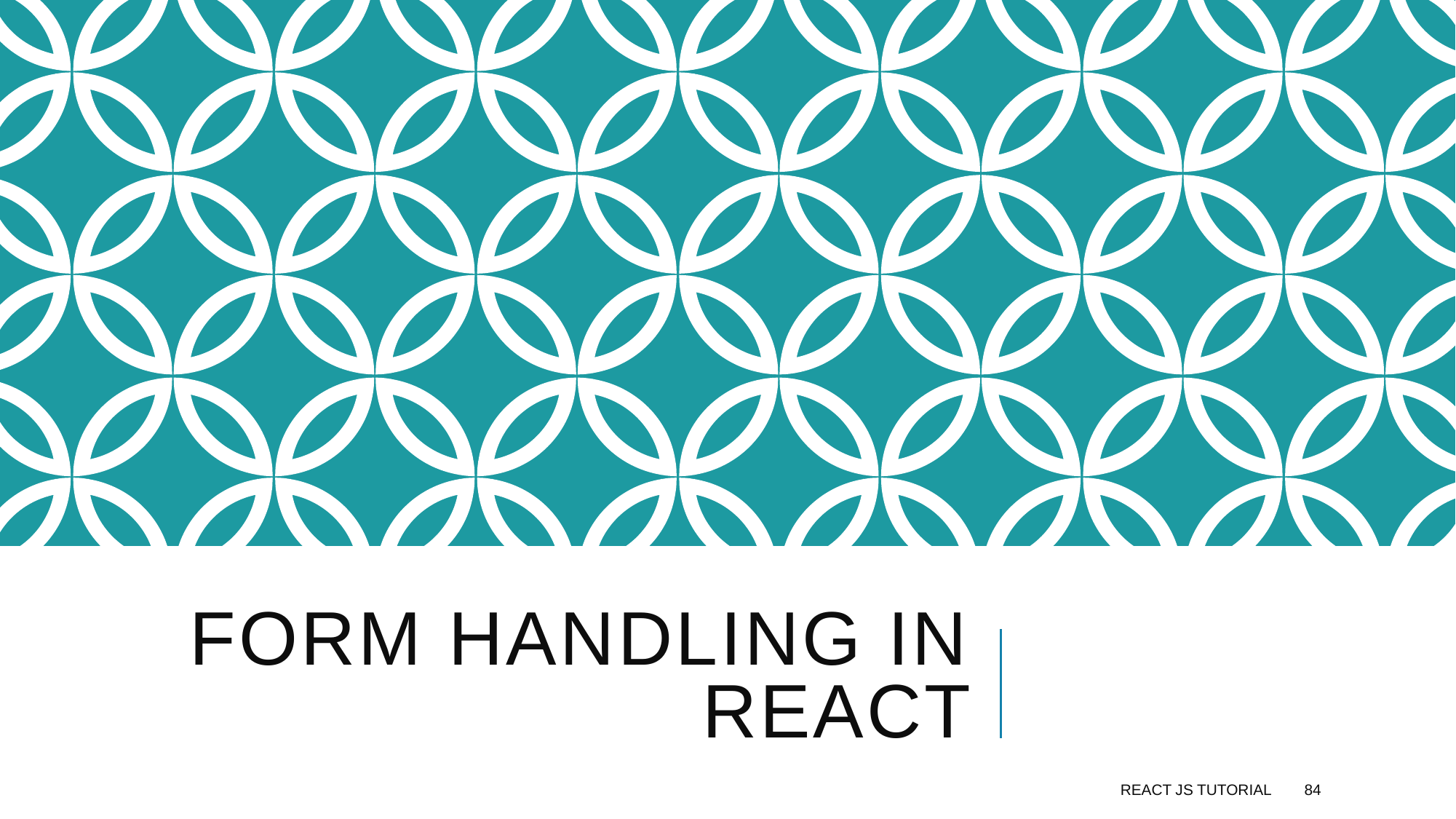

# Form handling in react

React JS Tutorial
84